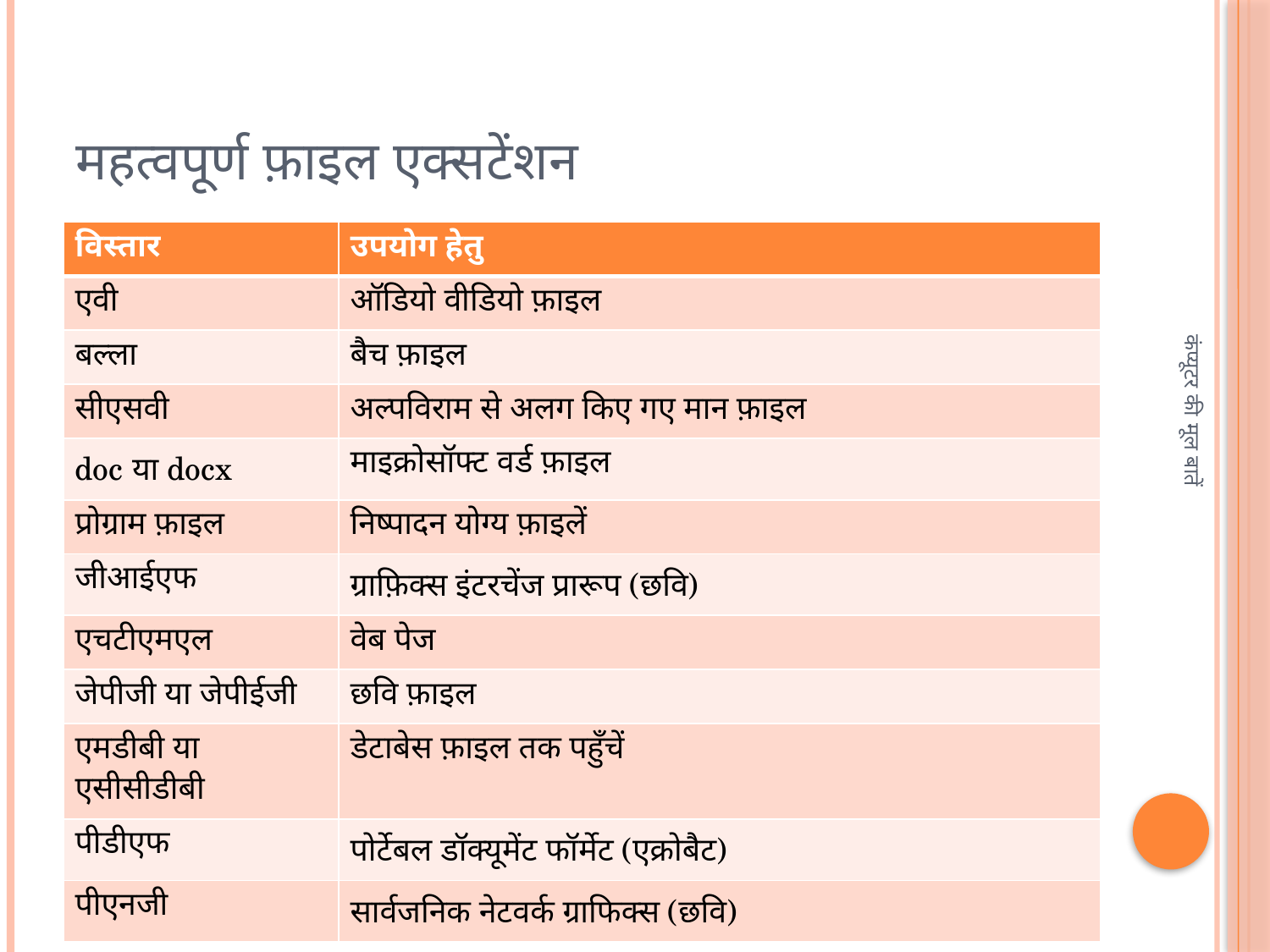

# महत्वपूर्ण फ़ाइल एक्सटेंशन
| विस्तार | उपयोग हेतु |
| --- | --- |
| एवी | ऑडियो वीडियो फ़ाइल |
| बल्ला | बैच फ़ाइल |
| सीएसवी | अल्पविराम से अलग किए गए मान फ़ाइल |
| doc या docx | माइक्रोसॉफ्ट वर्ड फ़ाइल |
| प्रोग्राम फ़ाइल | निष्पादन योग्य फ़ाइलें |
| जीआईएफ | ग्राफ़िक्स इंटरचेंज प्रारूप (छवि) |
| एचटीएमएल | वेब पेज |
| जेपीजी या जेपीईजी | छवि फ़ाइल |
| एमडीबी या एसीसीडीबी | डेटाबेस फ़ाइल तक पहुँचें |
| पीडीएफ | पोर्टेबल डॉक्यूमेंट फॉर्मेट (एक्रोबैट) |
| पीएनजी | सार्वजनिक नेटवर्क ग्राफिक्स (छवि) |
कंप्यूटर की मूल बातें
33